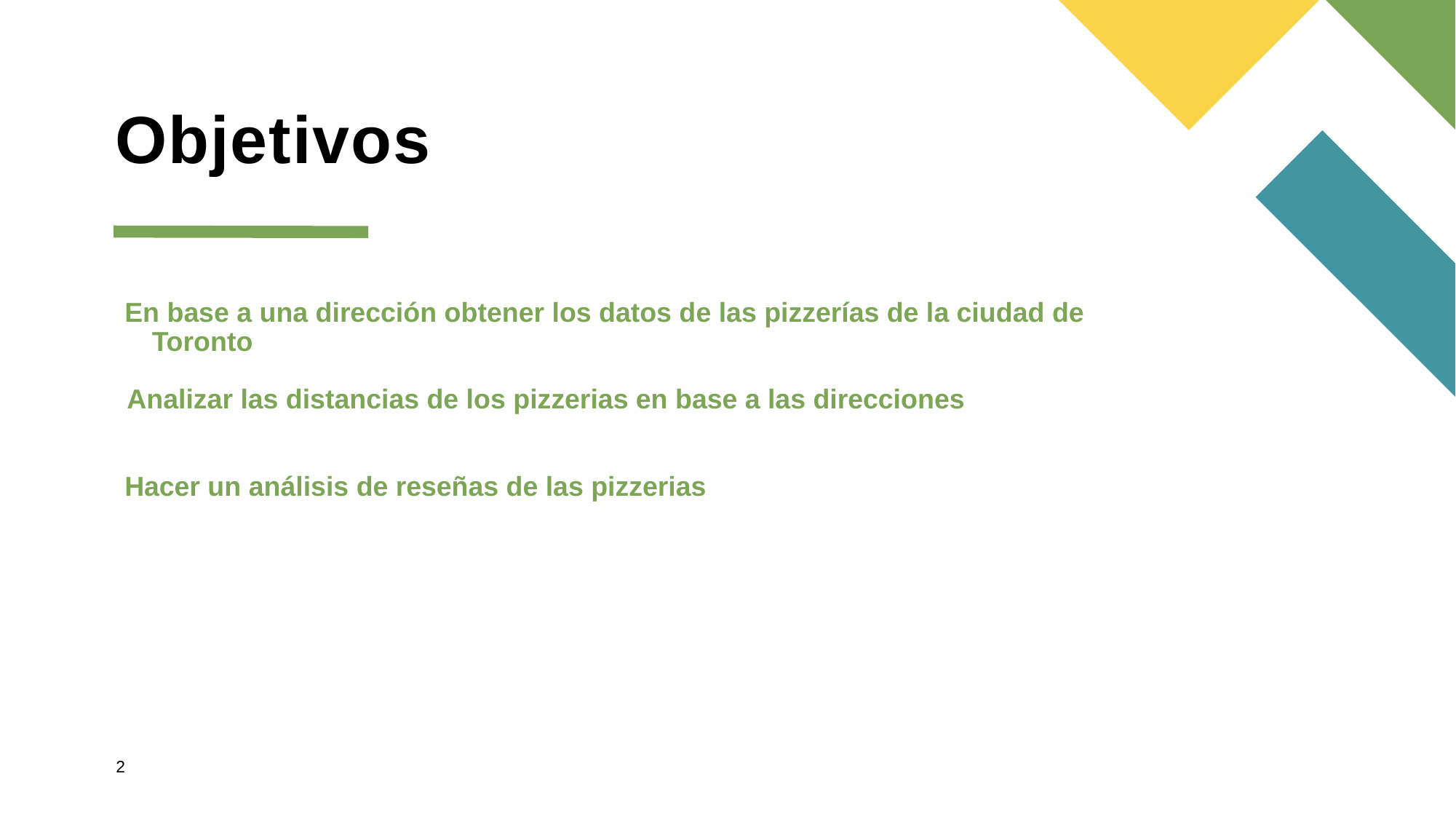

# Objetivos
En base a una dirección obtener los datos de las pizzerías de la ciudad de Toronto
Analizar las distancias de los pizzerias en base a las direcciones
Hacer un análisis de reseñas de las pizzerias

2